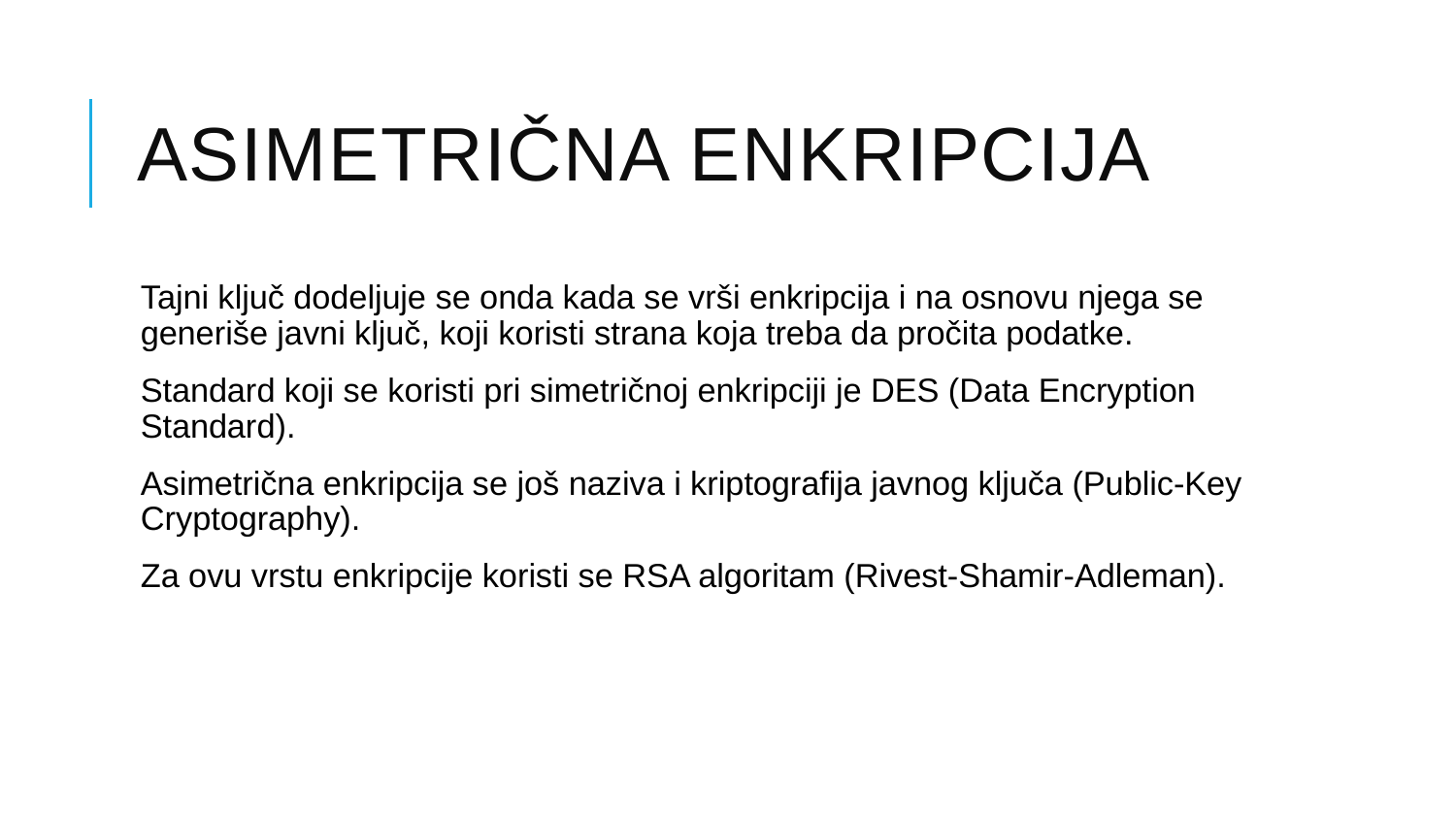

# Asimetrična enkripcija
Tajni ključ dodeljuje se onda kada se vrši enkripcija i na osnovu njega se generiše javni ključ, koji koristi strana koja treba da pročita podatke.
Standard koji se koristi pri simetričnoj enkripciji je DES (Data Encryption Standard).
Asimetrična enkripcija se još naziva i kriptografija javnog ključa (Public-Key Cryptography).
Za ovu vrstu enkripcije koristi se RSA algoritam (Rivest-Shamir-Adleman).